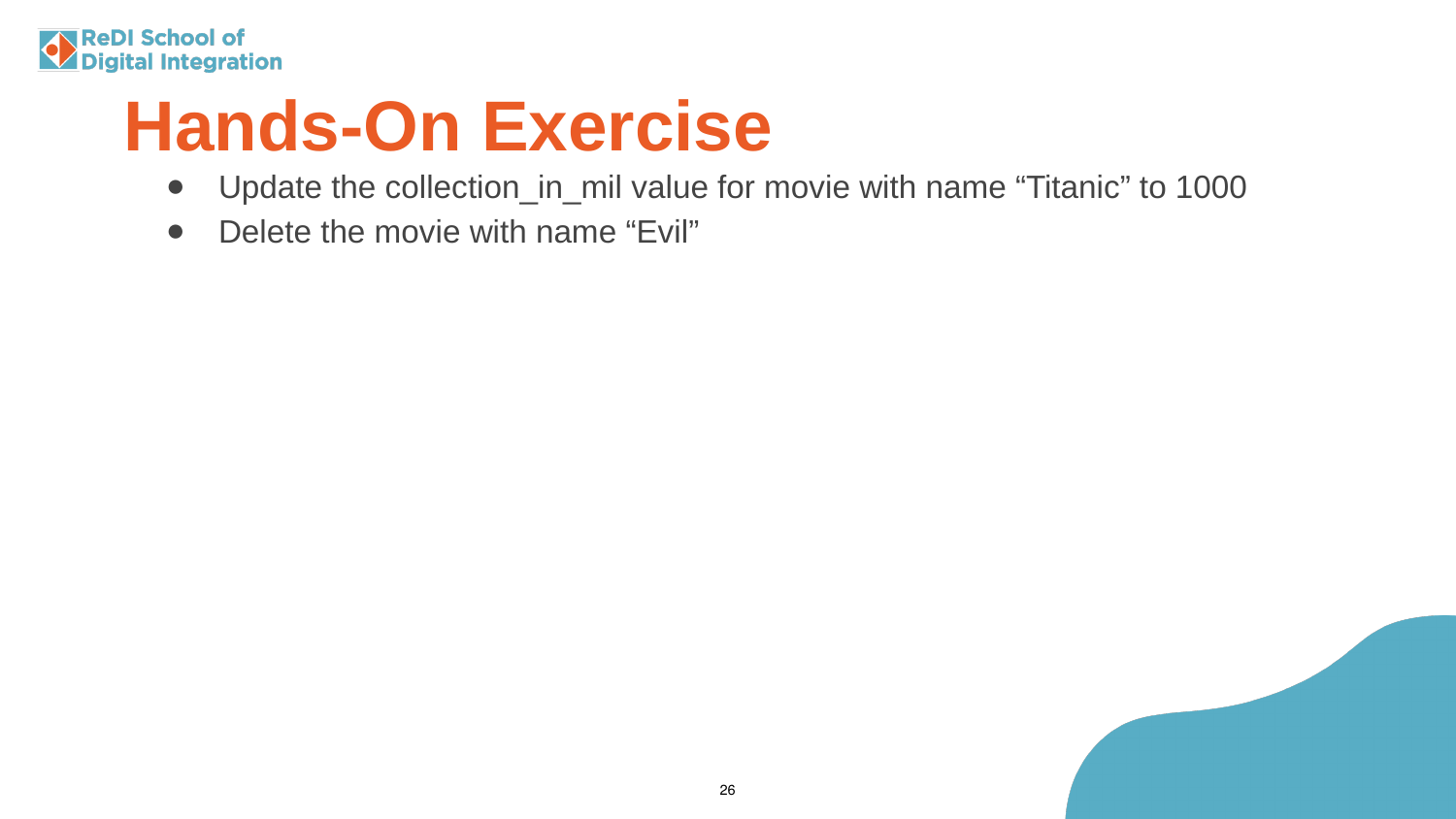

Hands-On Exercise
Update the collection_in_mil value for movie with name “Titanic” to 1000
Delete the movie with name “Evil”
26